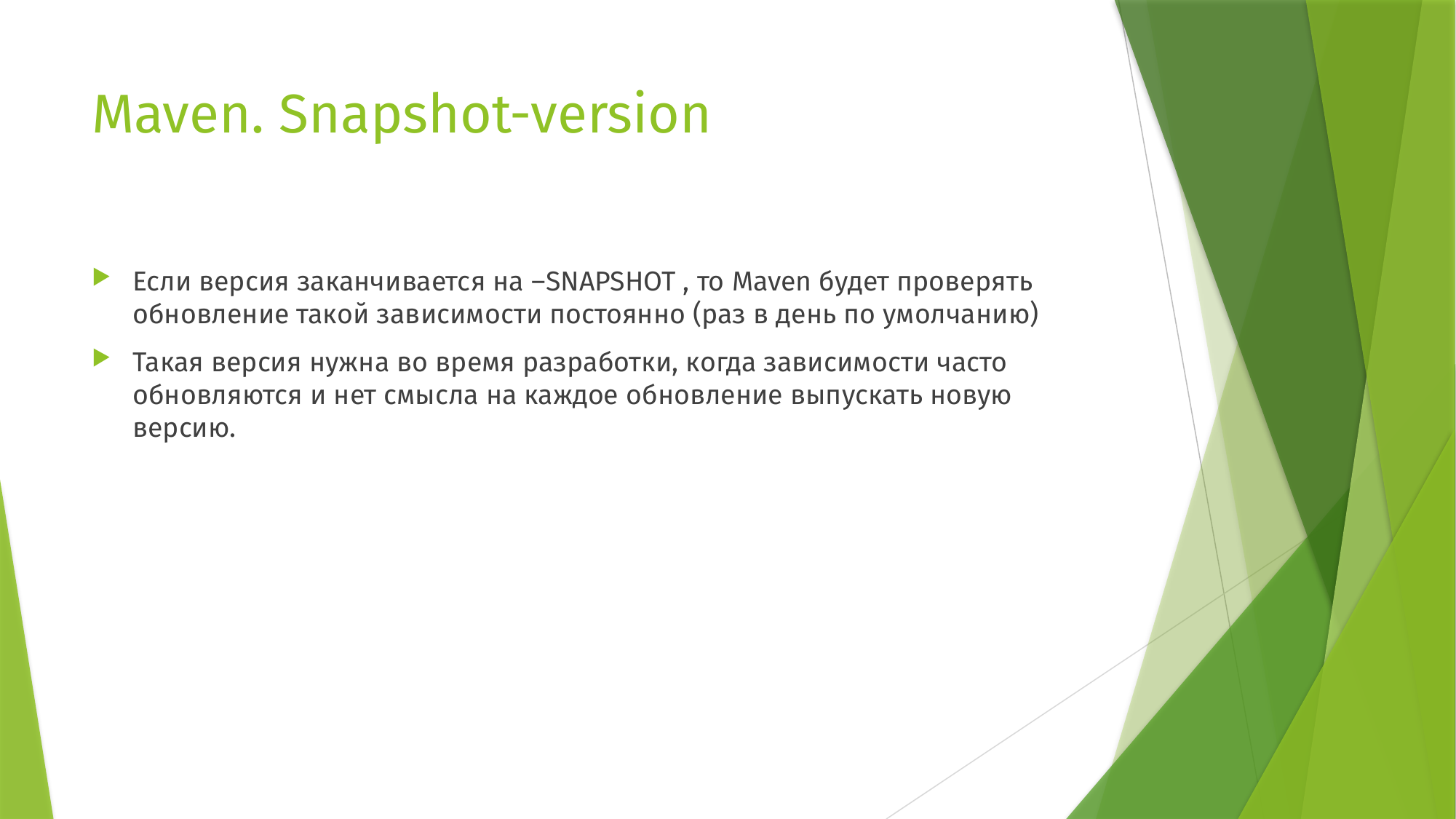

# Maven. Snapshot-version
Если версия заканчивается на –SNAPSHOT , то Maven будет проверять обновление такой зависимости постоянно (раз в день по умолчанию)
Такая версия нужна во время разработки, когда зависимости часто обновляются и нет смысла на каждое обновление выпускать новую версию.